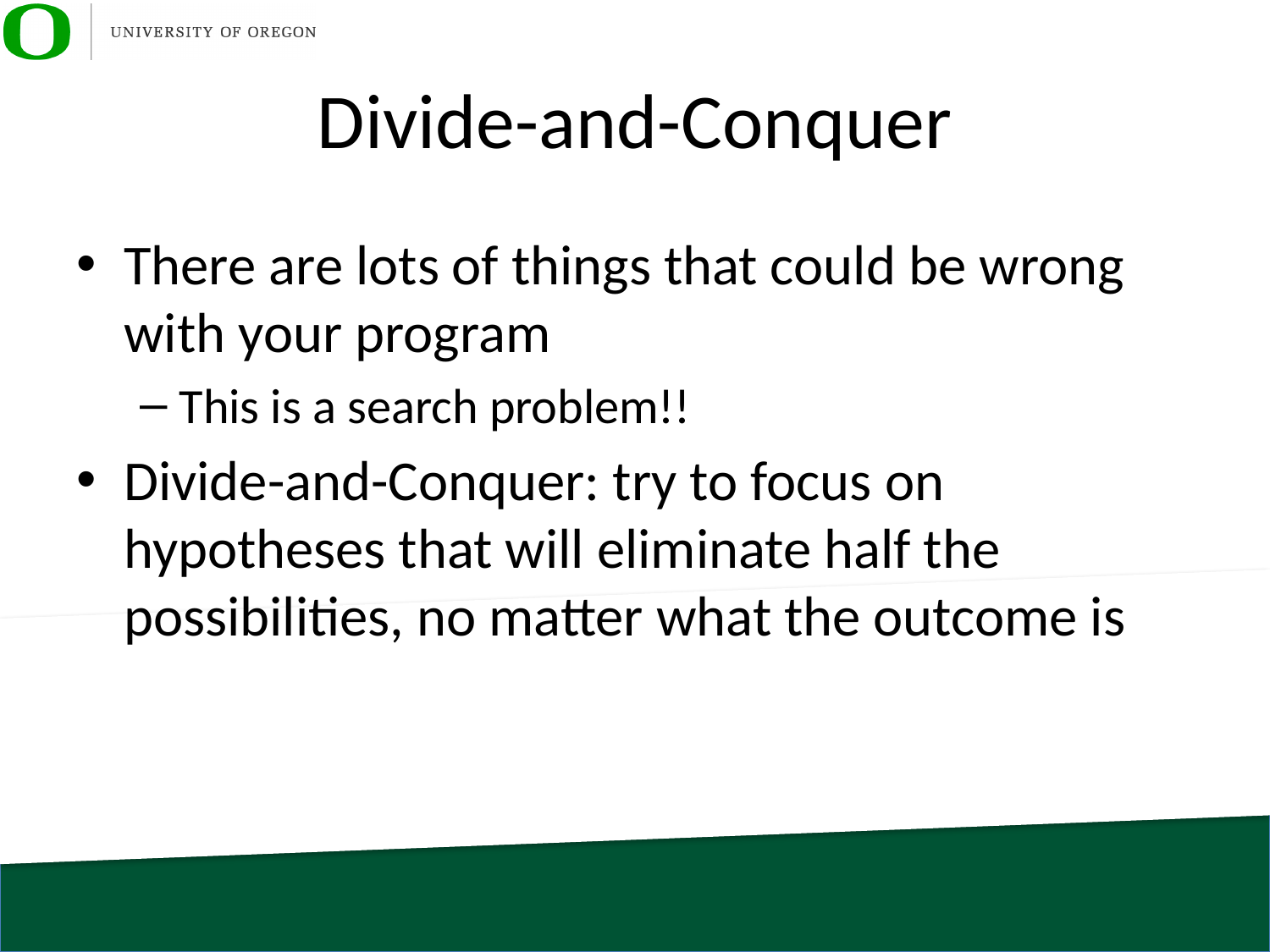

# Divide-and-Conquer
There are lots of things that could be wrong with your program
This is a search problem!!
Divide-and-Conquer: try to focus on hypotheses that will eliminate half the possibilities, no matter what the outcome is